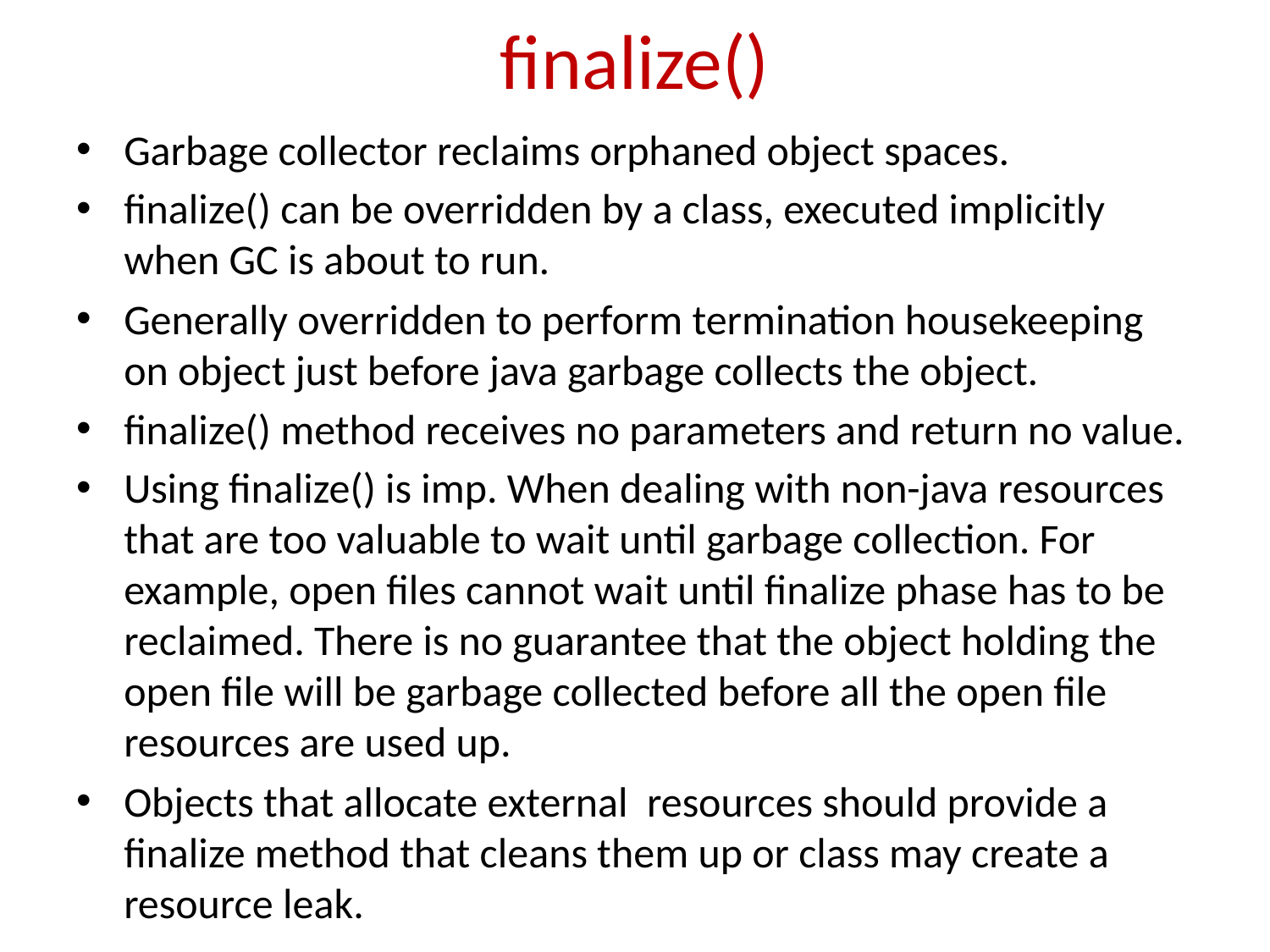

# finalize()
Garbage collector reclaims orphaned object spaces.
finalize() can be overridden by a class, executed implicitly when GC is about to run.
Generally overridden to perform termination housekeeping on object just before java garbage collects the object.
finalize() method receives no parameters and return no value.
Using finalize() is imp. When dealing with non-java resources that are too valuable to wait until garbage collection. For example, open files cannot wait until finalize phase has to be reclaimed. There is no guarantee that the object holding the open file will be garbage collected before all the open file resources are used up.
Objects that allocate external  resources should provide a finalize method that cleans them up or class may create a resource leak.